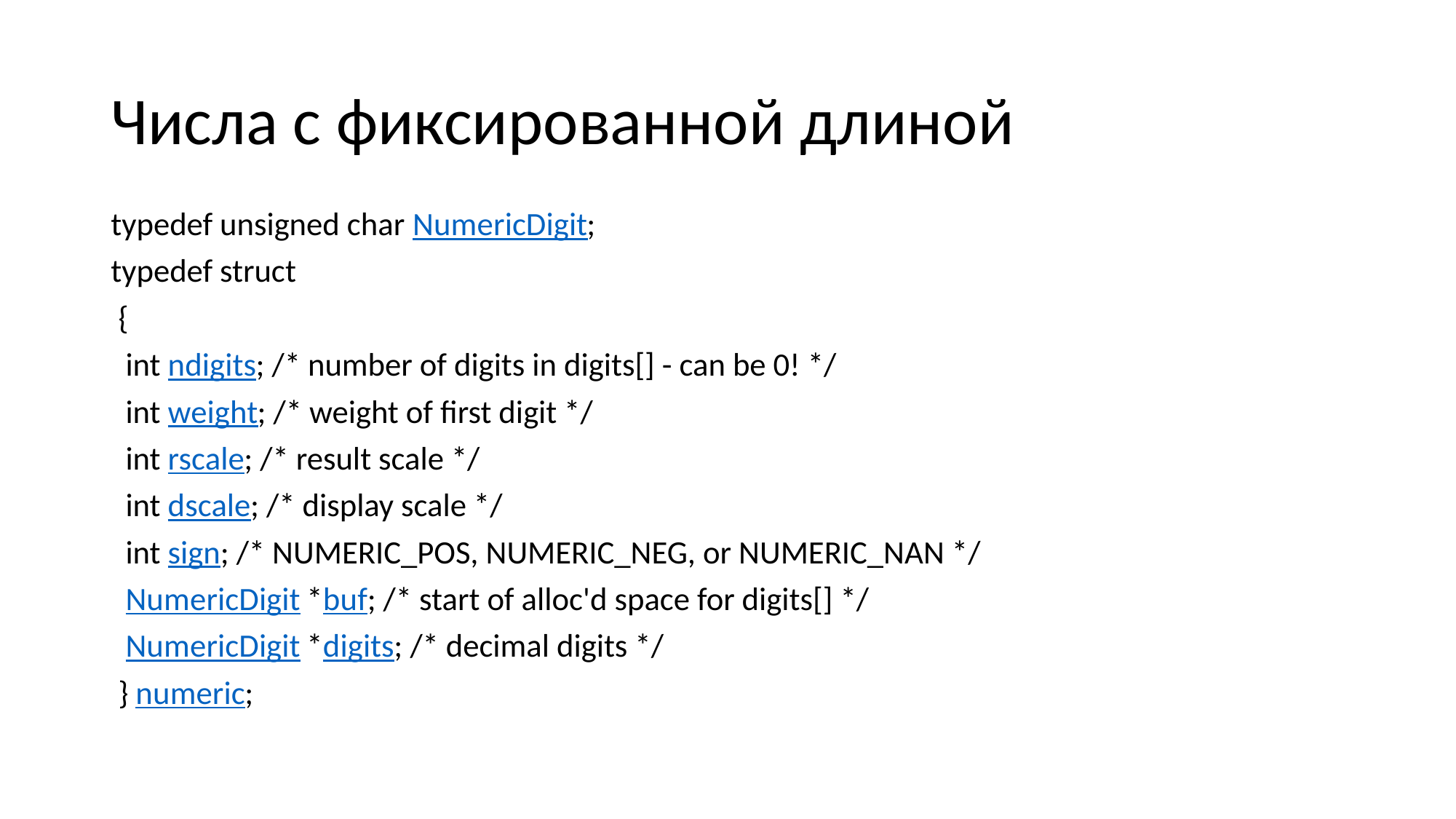

# Числа с фиксированной длиной
typedef unsigned char NumericDigit;
typedef struct
 {
  int ndigits; /* number of digits in digits[] - can be 0! */
  int weight; /* weight of first digit */
  int rscale; /* result scale */
  int dscale; /* display scale */
  int sign; /* NUMERIC_POS, NUMERIC_NEG, or NUMERIC_NAN */
  NumericDigit *buf; /* start of alloc'd space for digits[] */
  NumericDigit *digits; /* decimal digits */
 } numeric;